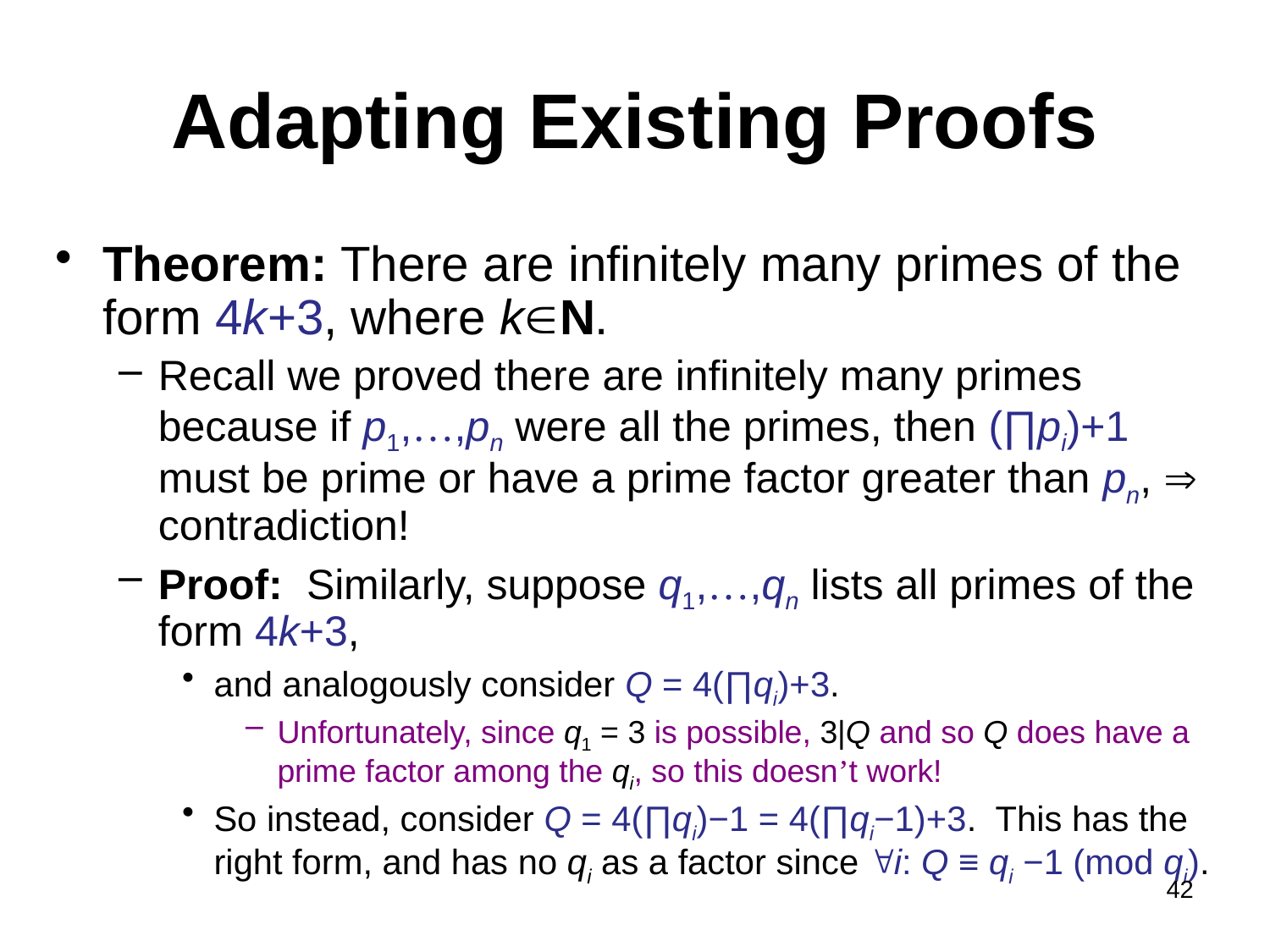

# Adapting Existing Proofs
Theorem: There are infinitely many primes of the form 4k+3, where k∈N.
Recall we proved there are infinitely many primes because if p1,…,pn were all the primes, then (∏pi)+1 must be prime or have a prime factor greater than pn, ⇒ contradiction!
Proof:  Similarly, suppose q1,…,qn lists all primes of the form 4k+3,
and analogously consider Q = 4(∏qi)+3.
Unfortunately, since q1 = 3 is possible, 3|Q and so Q does have a prime factor among the qi, so this doesn’t work!
So instead, consider Q = 4(∏qi)−1 = 4(∏qi−1)+3.  This has the right form, and has no qi as a factor since ∀i: Q ≡ qi −1 (mod qi).

42